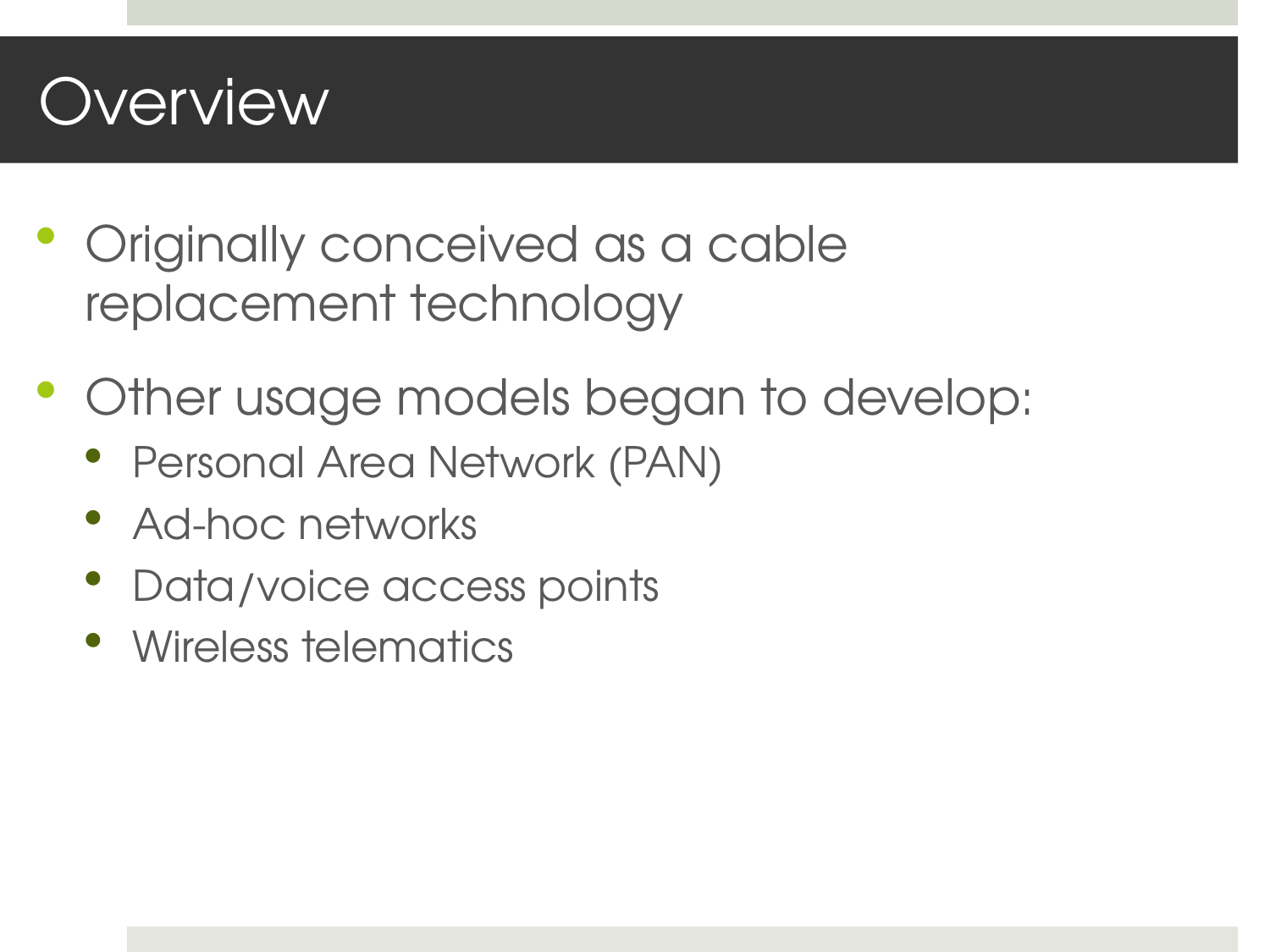

# Overview
Originally conceived as a cable replacement technology
Other usage models began to develop:
Personal Area Network (PAN)
Ad-hoc networks
Data/voice access points
Wireless telematics